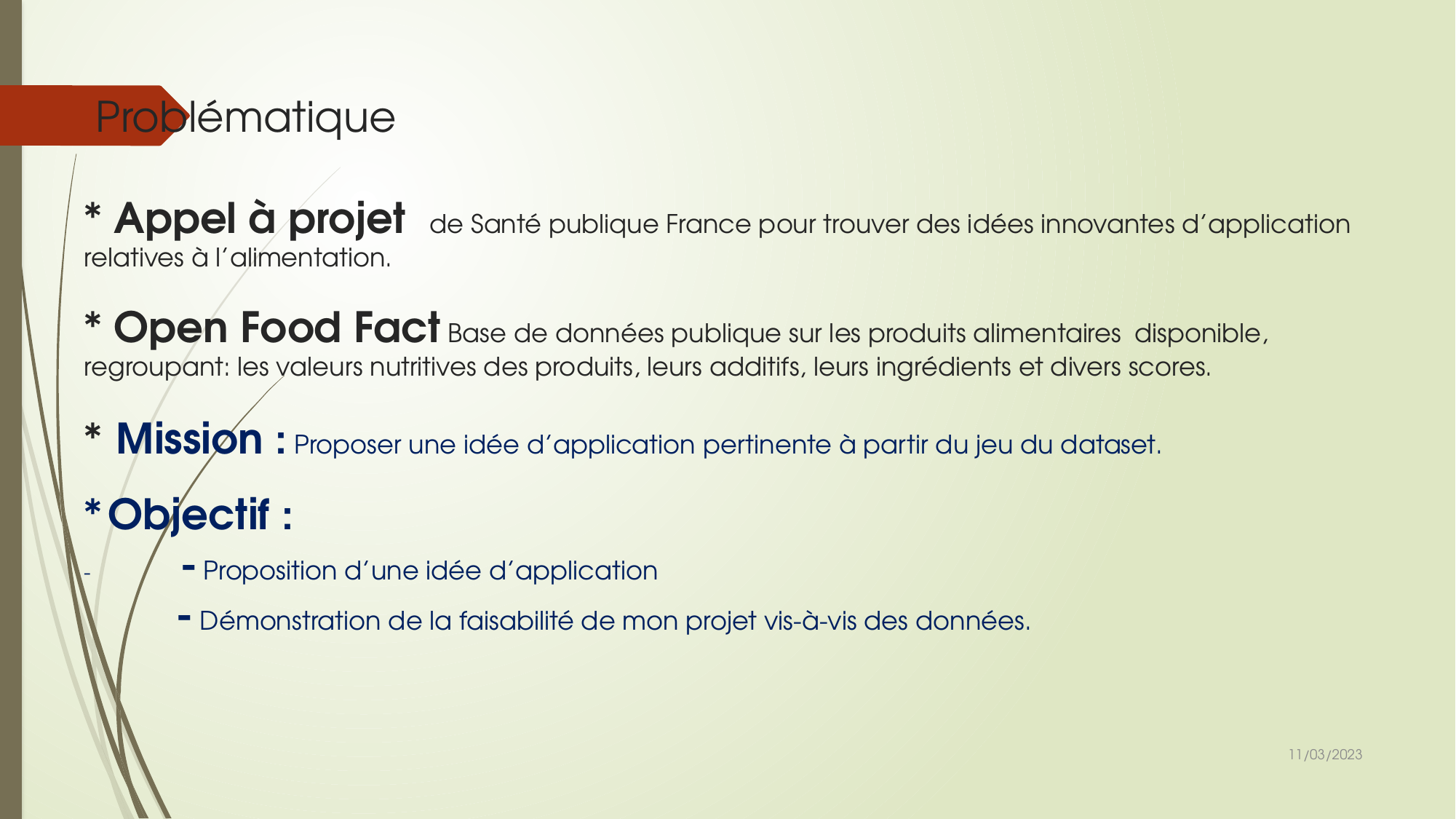

# Problématique * Appel à projet  de Santé publique France pour trouver des idées innovantes d’application relatives à l’alimentation. * Open Food Fact Base de données publique sur les produits alimentaires disponible, regroupant: les valeurs nutritives des produits, leurs additifs, leurs ingrédients et divers scores. *  Mission : Proposer une idée d’application pertinente à partir du jeu du dataset. * Objectif : -		 - Proposition d’une idée d’application - Démonstration de la faisabilité de mon projet vis-à-vis des données.
11/03/2023